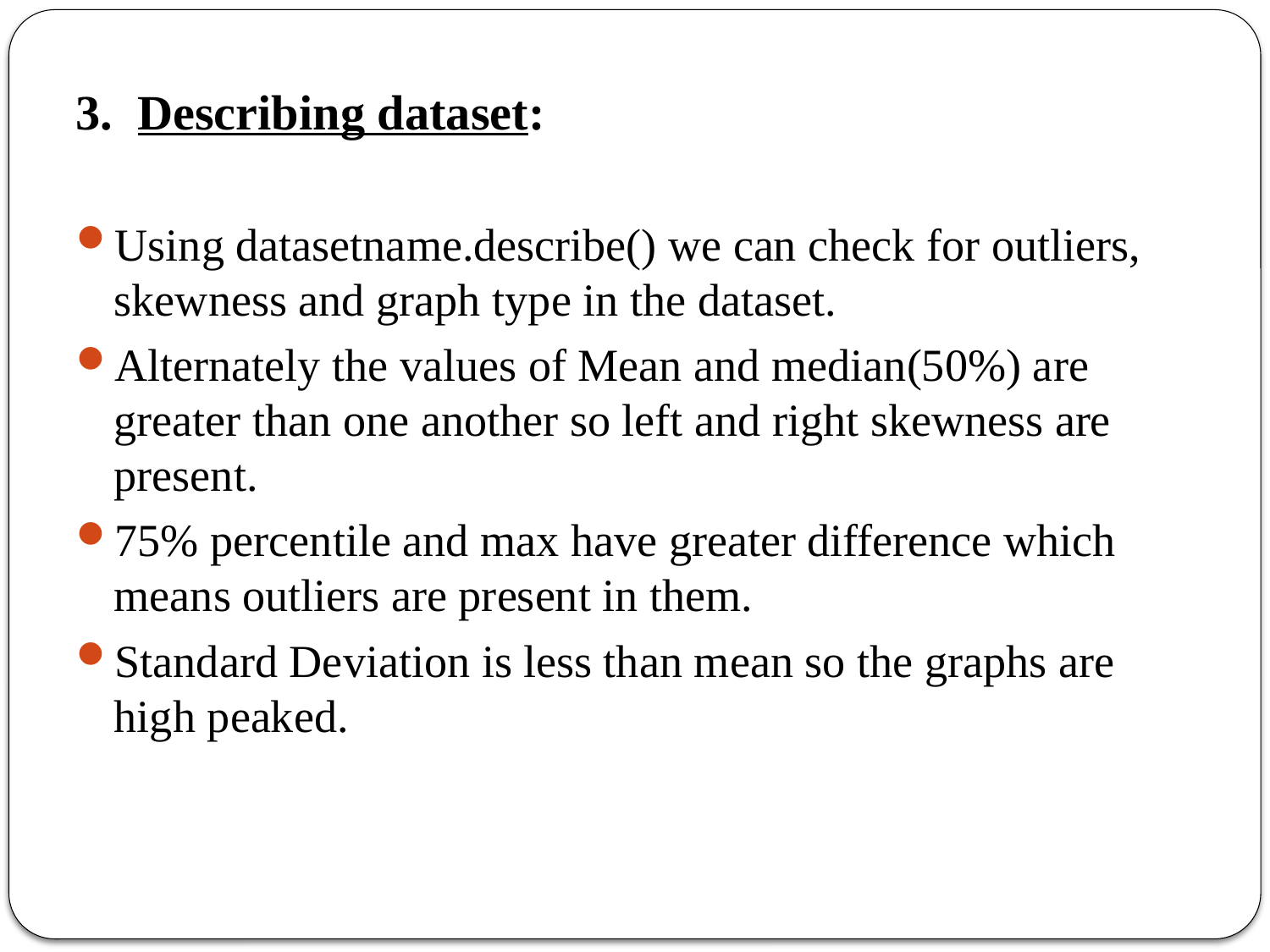

3.  Describing dataset:

Using datasetname.describe() we can check for outliers, skewness and graph type in the dataset.
Alternately the values of Mean and median(50%) are greater than one another so left and right skewness are present.
75% percentile and max have greater difference which means outliers are present in them.
Standard Deviation is less than mean so the graphs are high peaked.